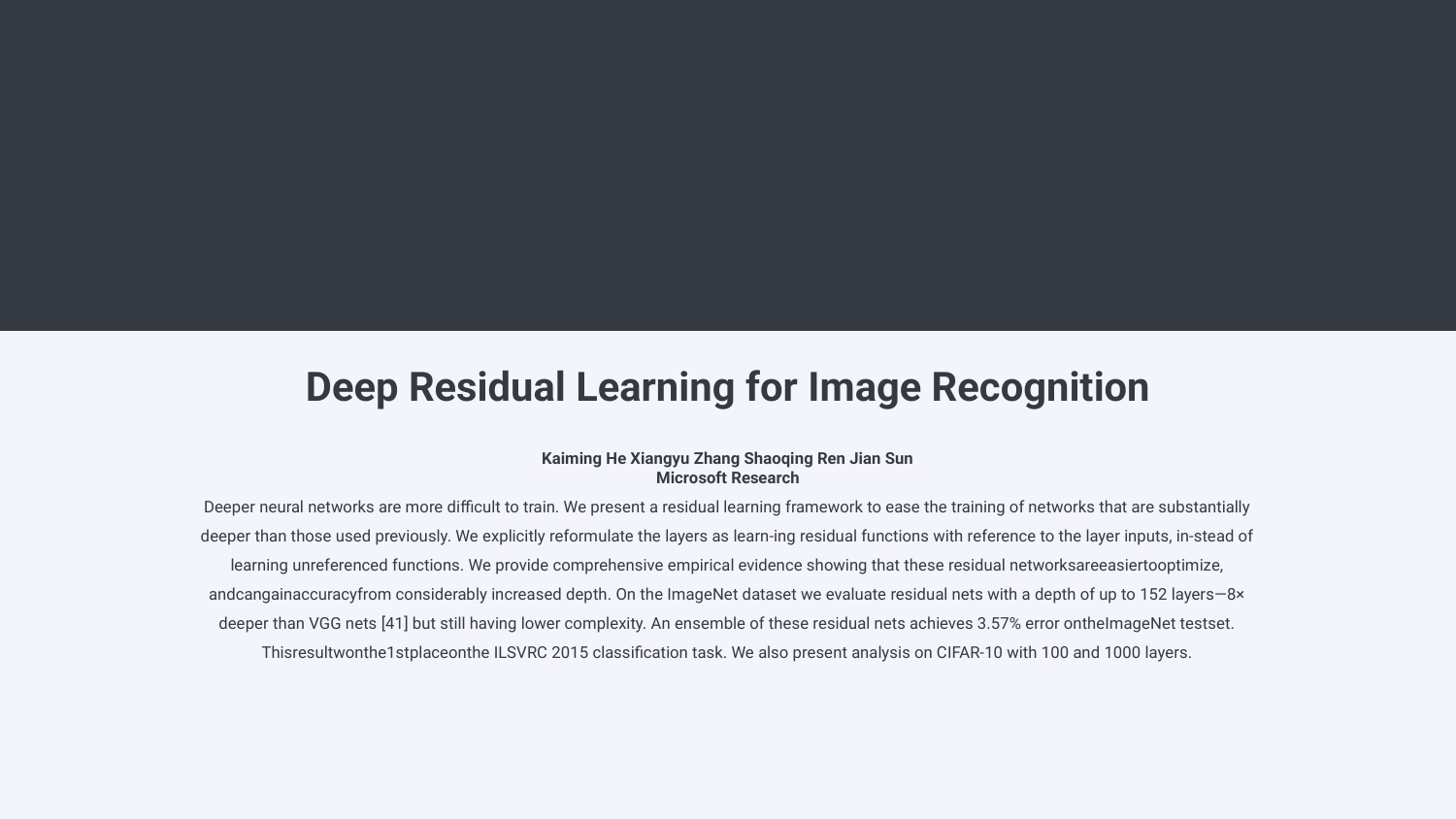

Deep Residual Learning for Image Recognition

Kaiming He Xiangyu Zhang Shaoqing Ren Jian Sun
Microsoft Research
Deeper neural networks are more difficult to train. We present a residual learning framework to ease the training of networks that are substantially deeper than those used previously. We explicitly reformulate the layers as learn-ing residual functions with reference to the layer inputs, in-stead of learning unreferenced functions. We provide comprehensive empirical evidence showing that these residual networksareeasiertooptimize, andcangainaccuracyfrom considerably increased depth. On the ImageNet dataset we evaluate residual nets with a depth of up to 152 layers—8× deeper than VGG nets [41] but still having lower complexity. An ensemble of these residual nets achieves 3.57% error ontheImageNet testset. Thisresultwonthe1stplaceonthe ILSVRC 2015 classification task. We also present analysis on CIFAR-10 with 100 and 1000 layers.